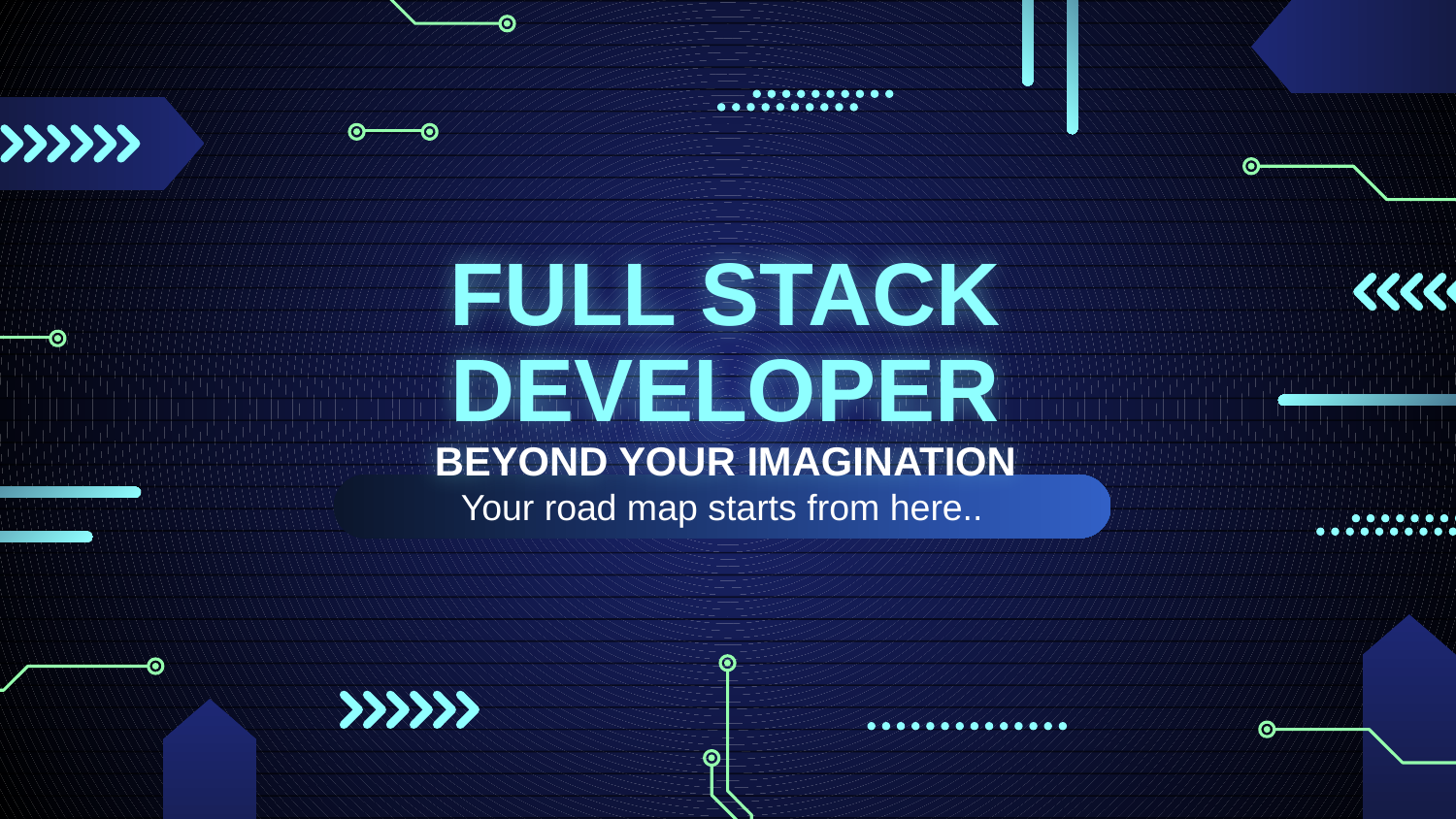

# FULL STACK DEVELOPER BEYOND YOUR IMAGINATION

Your road map starts from here..